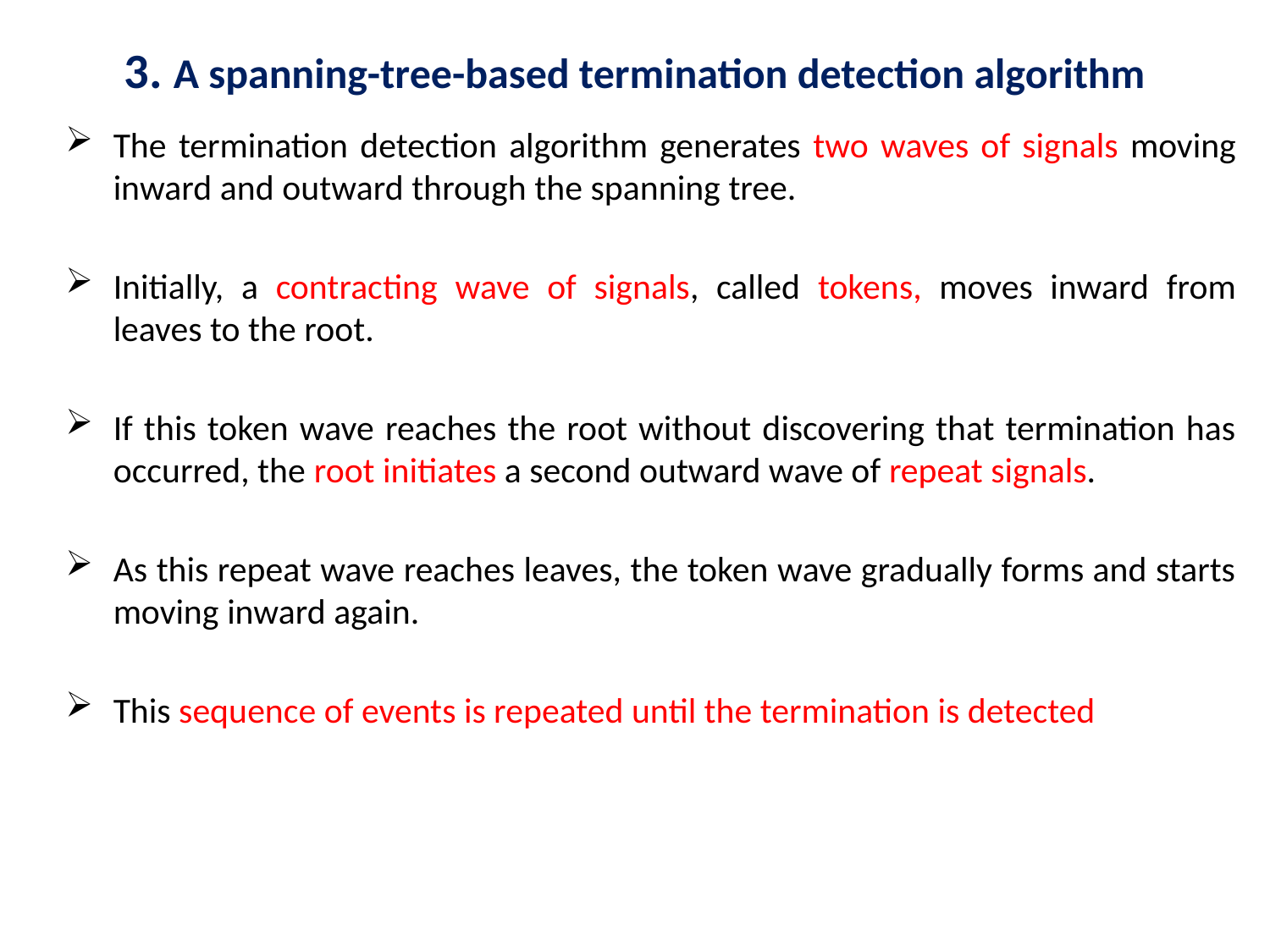

# 3. A spanning-tree-based termination detection algorithm
The termination detection algorithm generates two waves of signals moving inward and outward through the spanning tree.

Initially, a contracting wave of signals, called tokens, moves inward from leaves to the root.

If this token wave reaches the root without discovering that termination has occurred, the root initiates a second outward wave of repeat signals.

As this repeat wave reaches leaves, the token wave gradually forms and starts moving inward again.

This sequence of events is repeated until the termination is detected